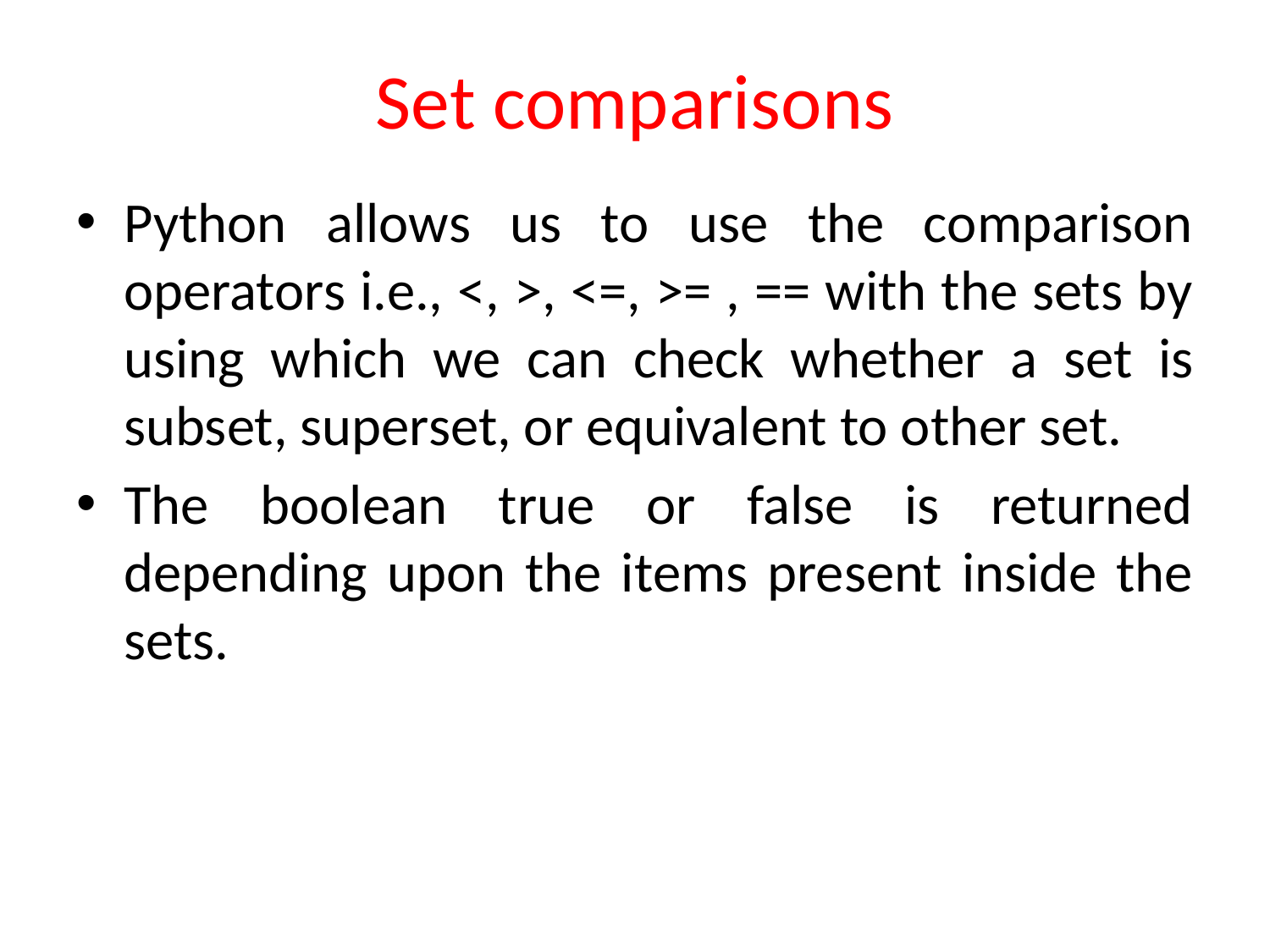

# Set comparisons
Python allows us to use the comparison operators i.e., <, >, <=, >= , == with the sets by using which we can check whether a set is subset, superset, or equivalent to other set.
The boolean true or false is returned depending upon the items present inside the sets.